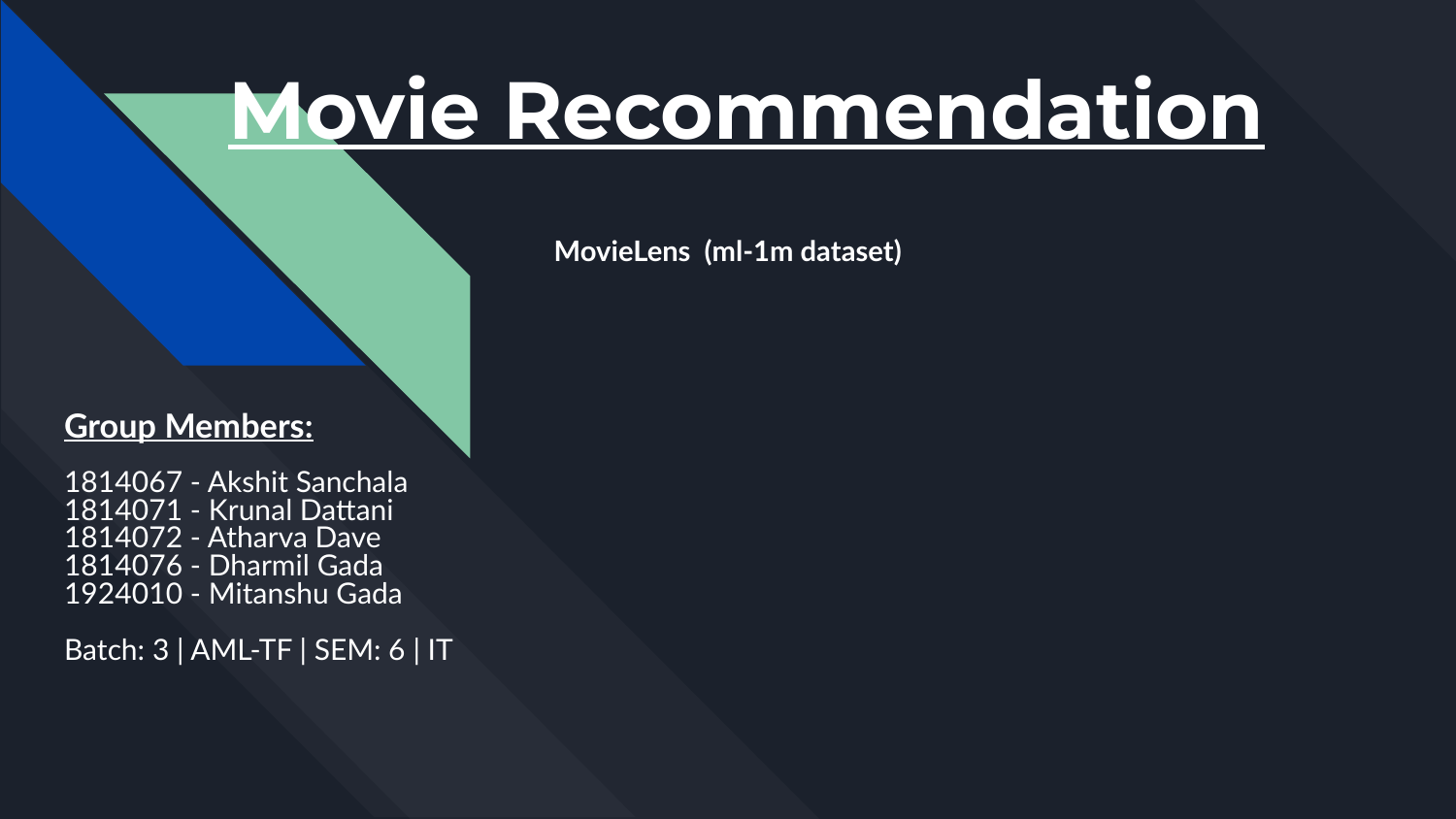

# Movie Recommendation
MovieLens  (ml-1m dataset)
Group Members:

1814067 - Akshit Sanchala
1814071 - Krunal Dattani
1814072 - Atharva Dave
1814076 - Dharmil Gada
1924010 - Mitanshu Gada

Batch: 3 | AML-TF | SEM: 6 | IT